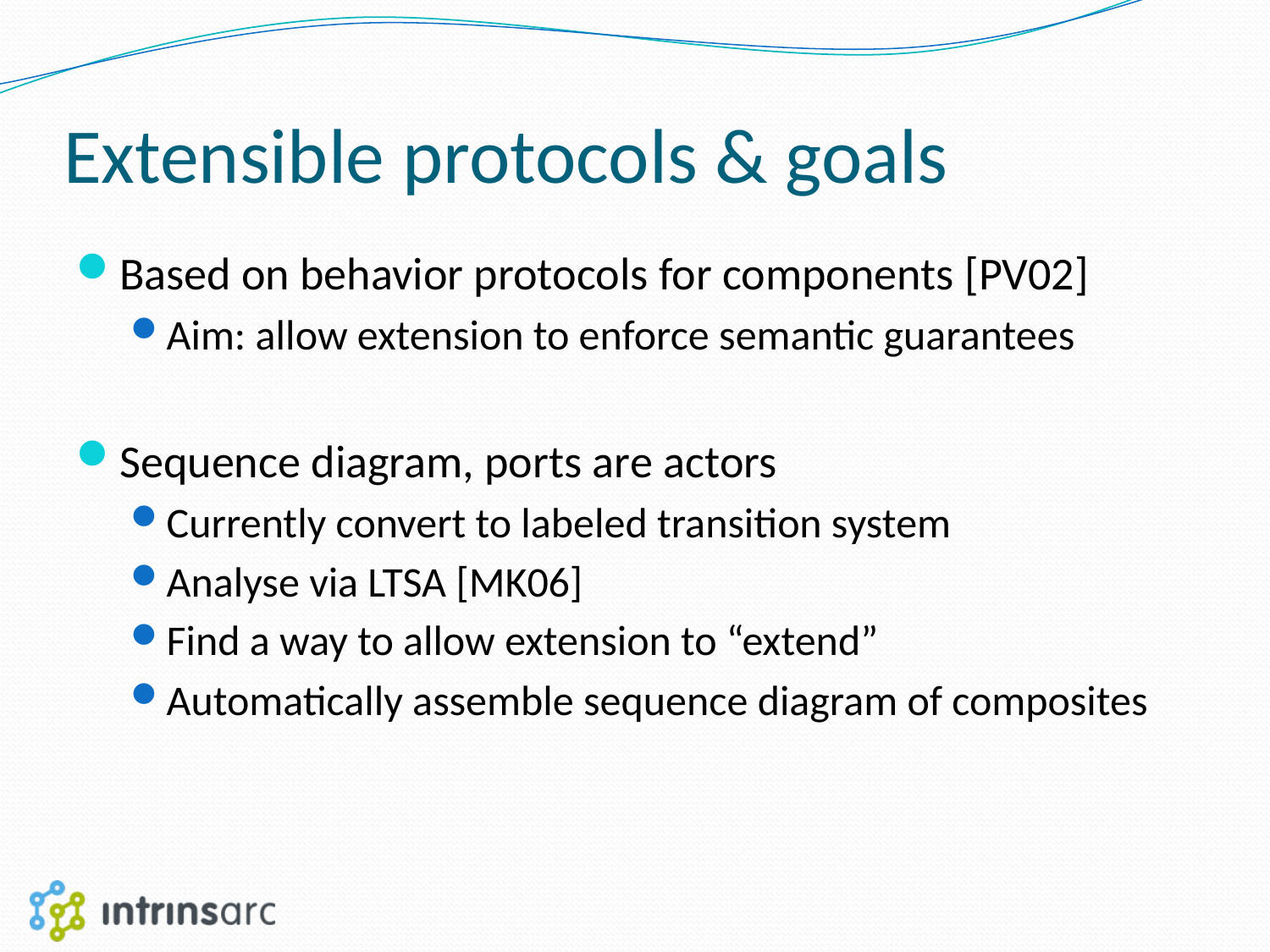

# Extensible protocols & goals
Based on behavior protocols for components [PV02]
Aim: allow extension to enforce semantic guarantees

Sequence diagram, ports are actors
Currently convert to labeled transition system
Analyse via LTSA [MK06]
Find a way to allow extension to “extend”
Automatically assemble sequence diagram of composites